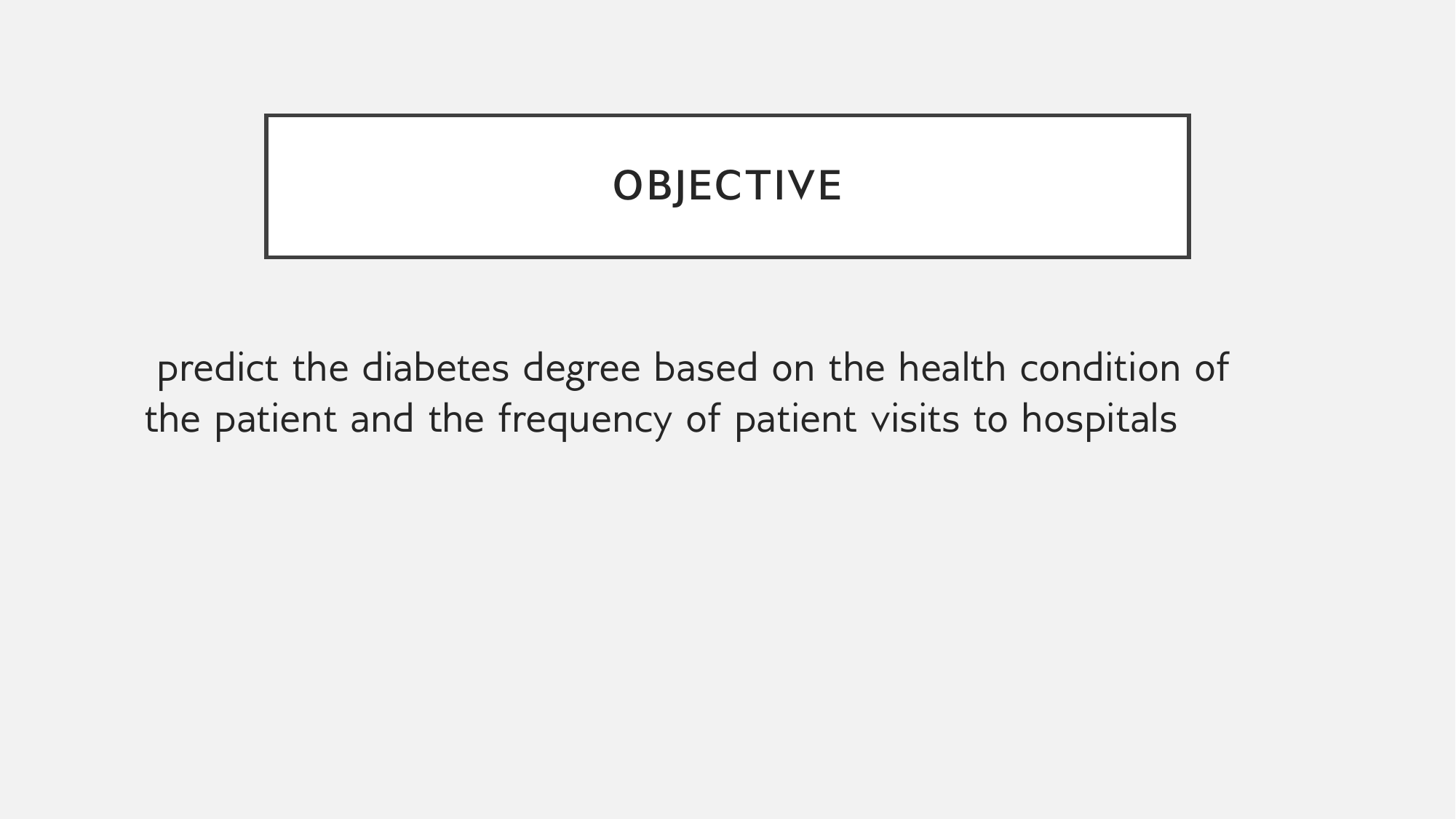

# objective
 predict the diabetes degree based on the health condition of the patient and the frequency of patient visits to hospitals